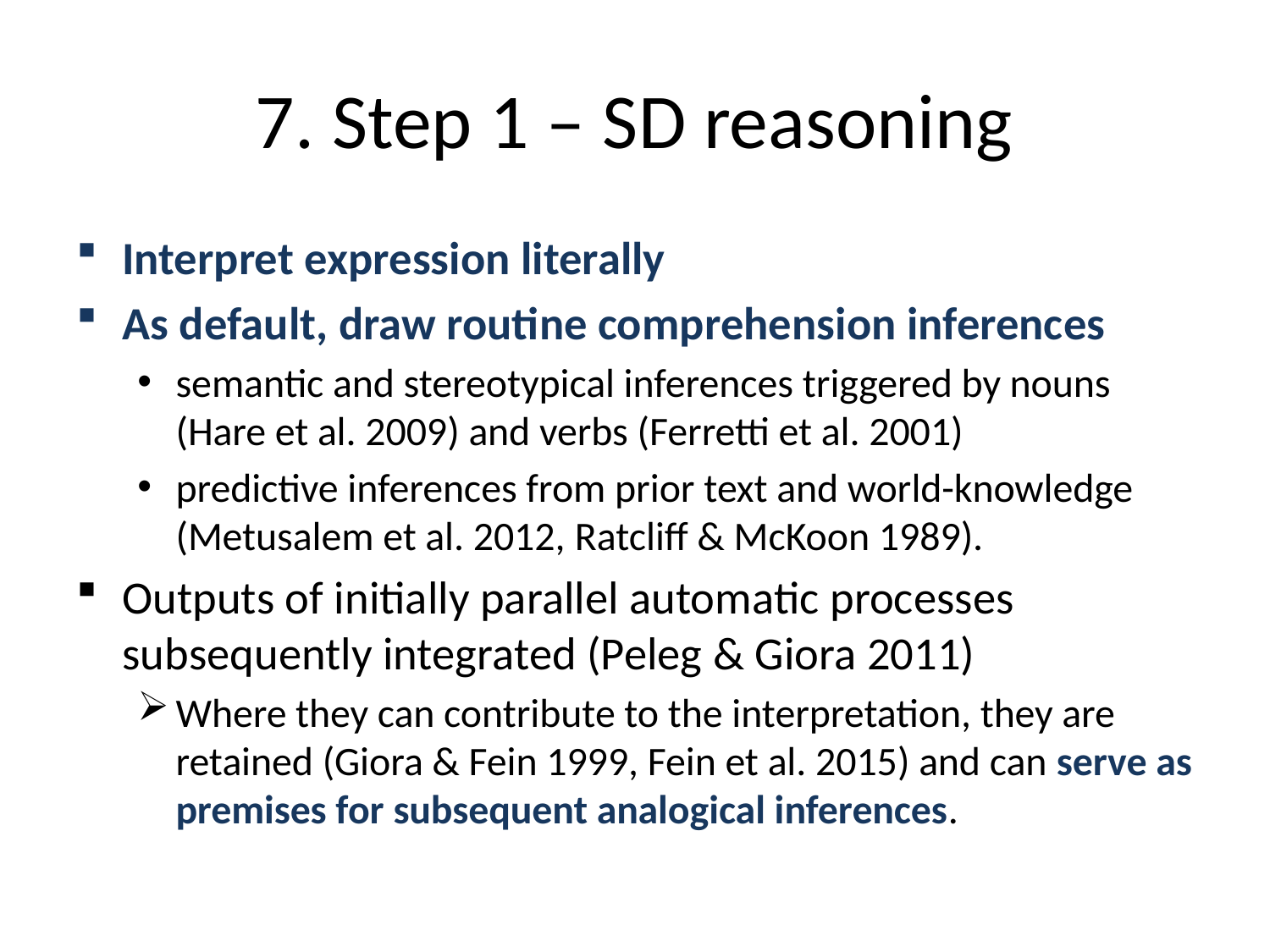

# 7. Step 1 – SD reasoning
Interpret expression literally
As default, draw routine comprehension inferences
semantic and stereotypical inferences triggered by nouns (Hare et al. 2009) and verbs (Ferretti et al. 2001)
predictive inferences from prior text and world-knowledge (Metusalem et al. 2012, Ratcliff & McKoon 1989).
Outputs of initially parallel automatic processes subsequently integrated (Peleg & Giora 2011)
Where they can contribute to the interpretation, they are retained (Giora & Fein 1999, Fein et al. 2015) and can serve as premises for subsequent analogical inferences.